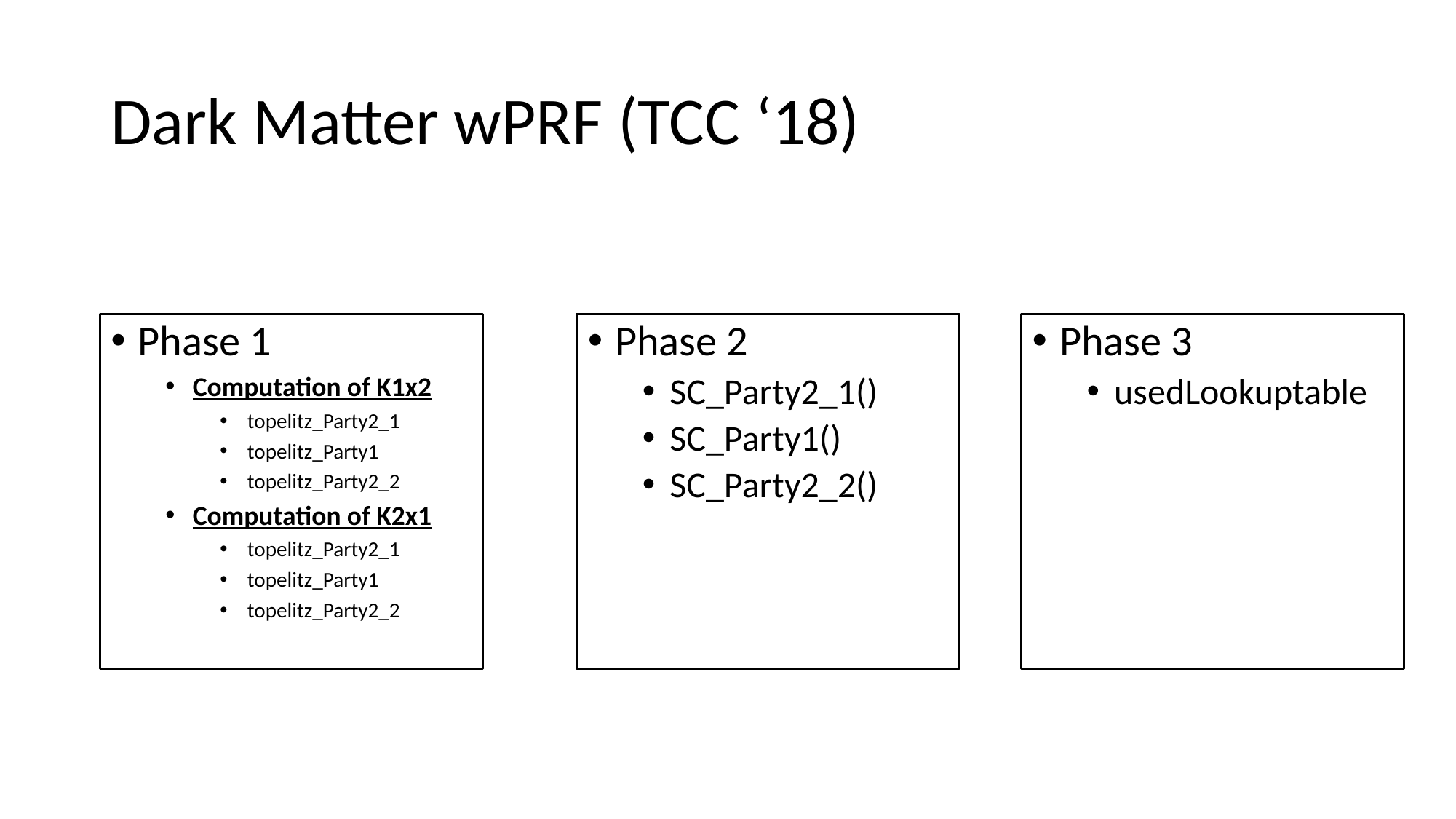

# Dark Matter wPRF (TCC ‘18)
Phase 1
Computation of K1x2
topelitz_Party2_1
topelitz_Party1
topelitz_Party2_2
Computation of K2x1
topelitz_Party2_1
topelitz_Party1
topelitz_Party2_2

Phase 2
SC_Party2_1()
SC_Party1()
SC_Party2_2()

Phase 3
usedLookuptable